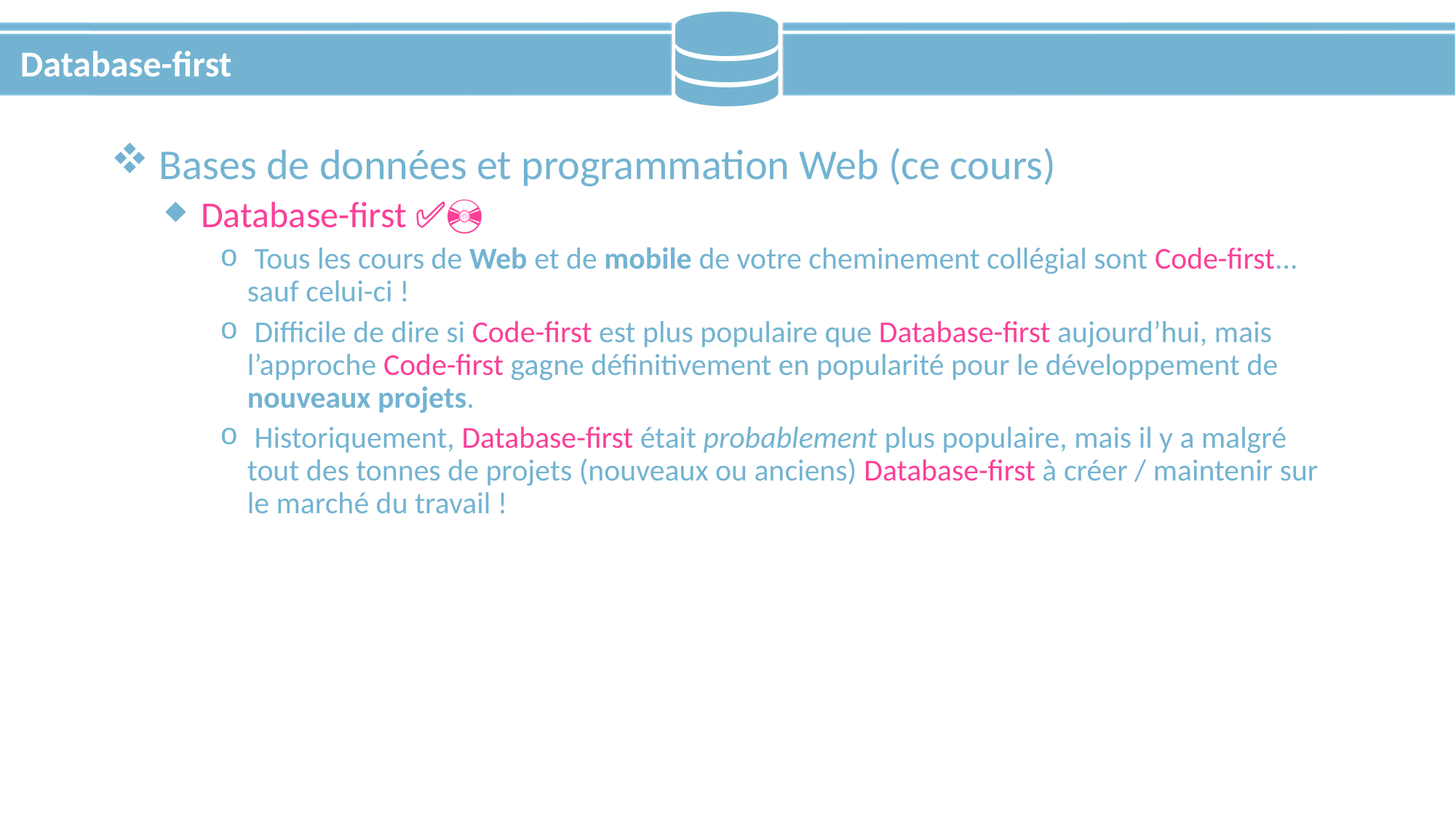

# Database-first
 Bases de données et programmation Web (ce cours)
 Database-first ✅💿
 Tous les cours de Web et de mobile de votre cheminement collégial sont Code-first... sauf celui-ci !
 Difficile de dire si Code-first est plus populaire que Database-first aujourd’hui, mais l’approche Code-first gagne définitivement en popularité pour le développement de nouveaux projets.
 Historiquement, Database-first était probablement plus populaire, mais il y a malgré tout des tonnes de projets (nouveaux ou anciens) Database-first à créer / maintenir sur le marché du travail !